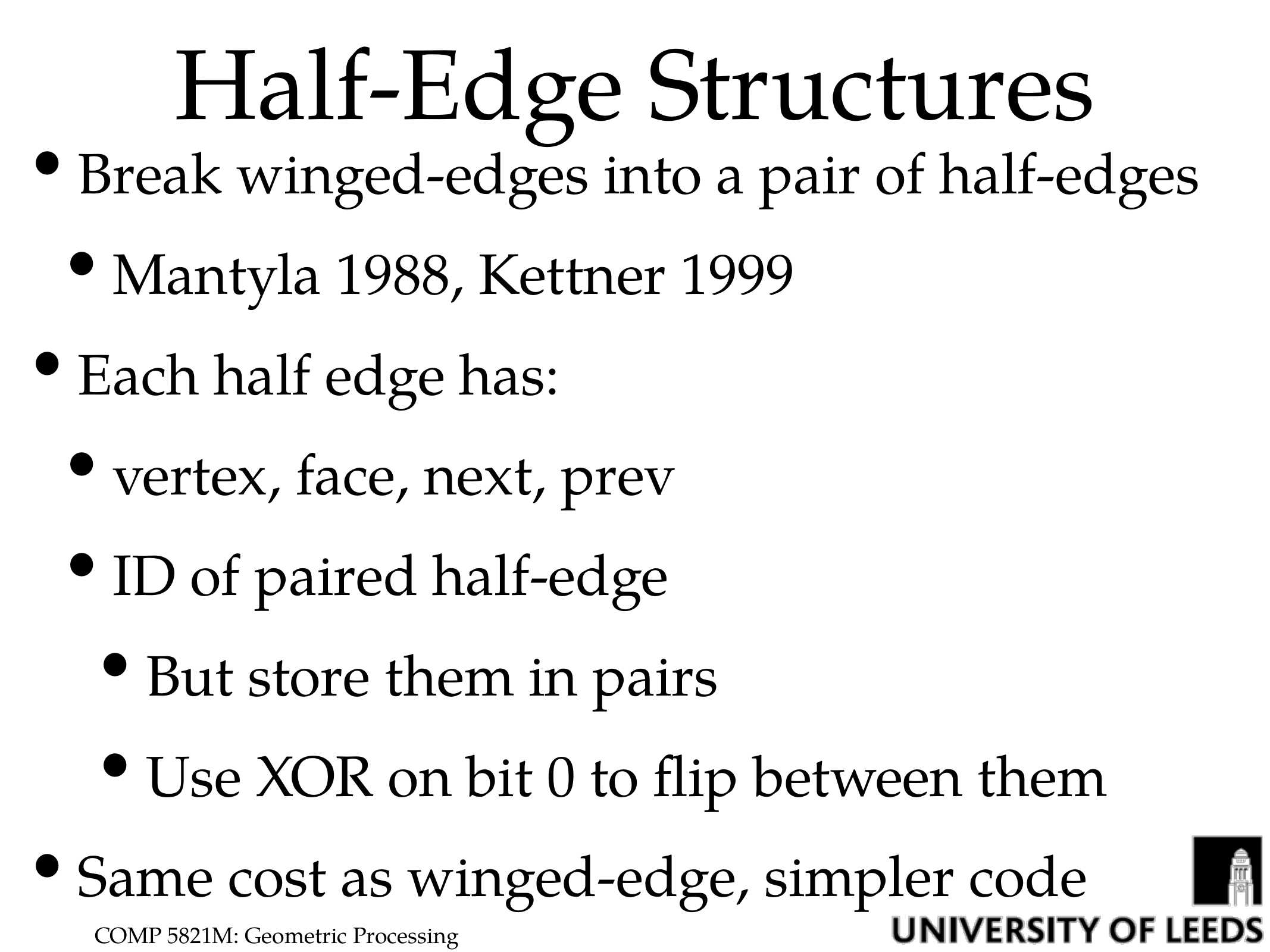

# Half-Edge Structures
Break winged-edges into a pair of half-edges
Mantyla 1988, Kettner 1999
Each half edge has:
vertex, face, next, prev
ID of paired half-edge
But store them in pairs
Use XOR on bit 0 to flip between them
Same cost as winged-edge, simpler code